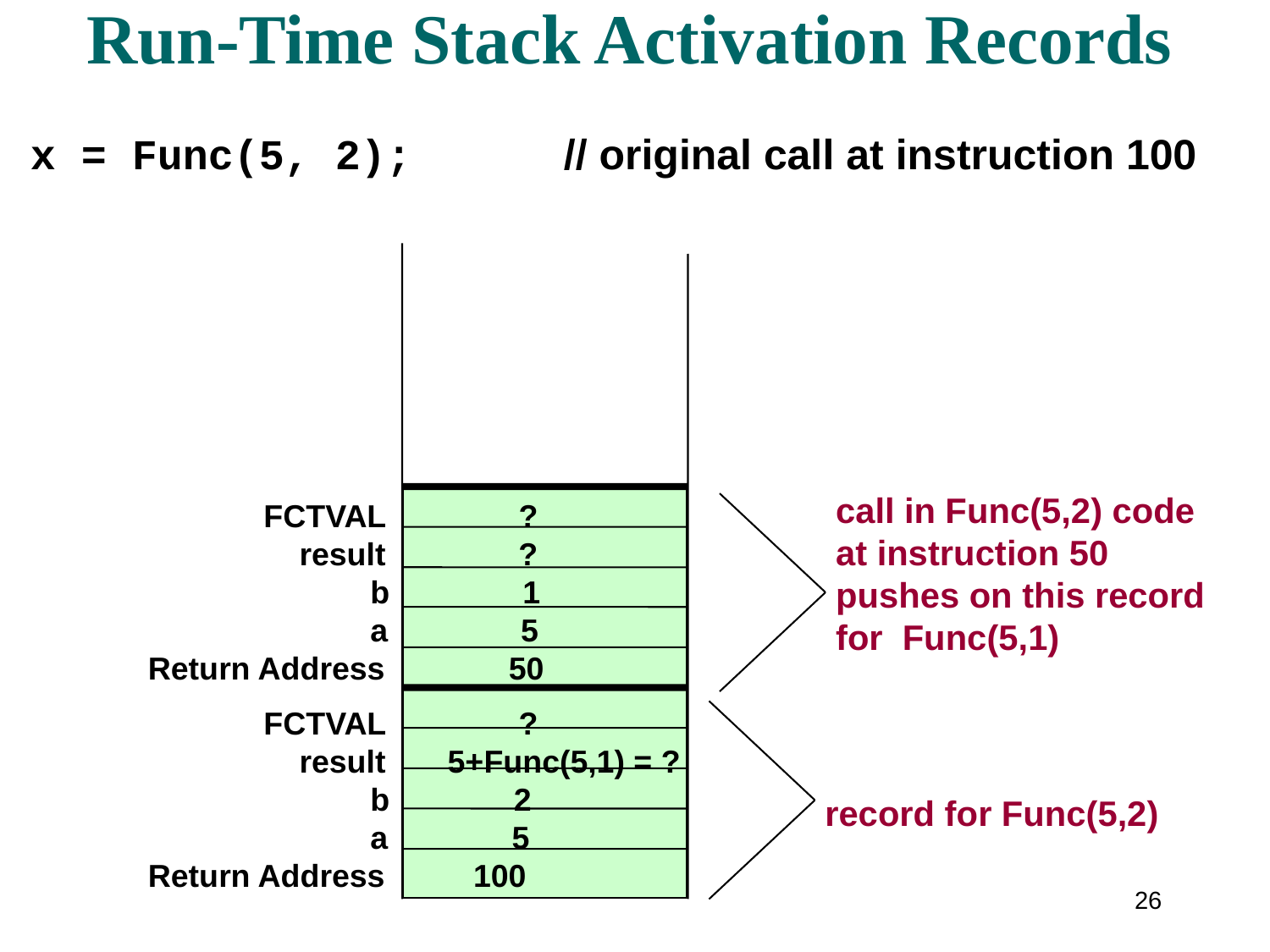

Run-Time Stack Activation Records
x = Func(5, 2);      // original call at instruction 100

             FCTVAL               ?
                 result               ?
                         b               1
                         a               5
Return Address              50

             FCTVAL               ?
                 result       5+Func(5,1) = ?
                         b              2
                         a              5
Return Address          100
call in Func(5,2) code
at instruction 50
pushes on this record
for  Func(5,1)

record for Func(5,2)

26